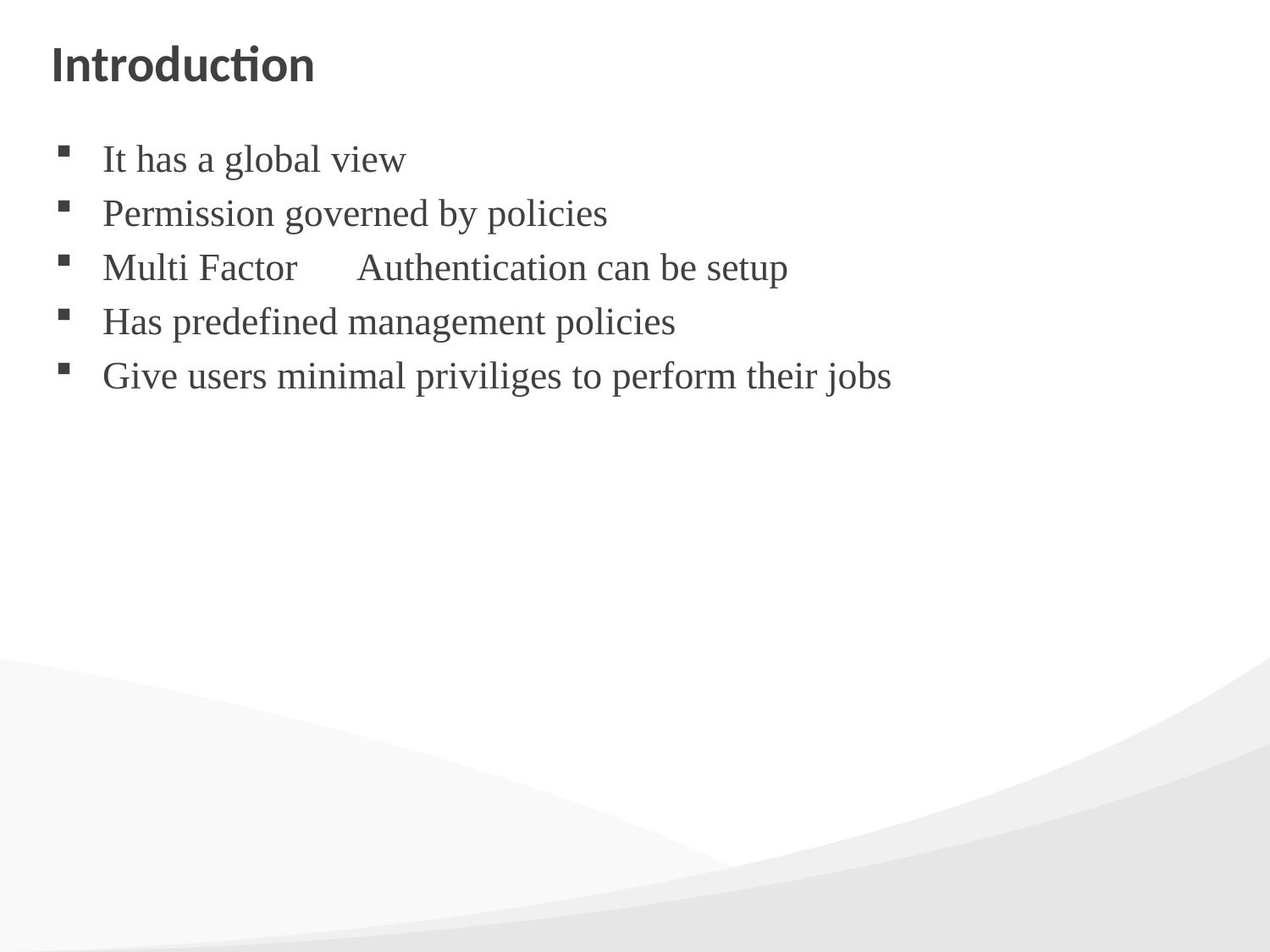

# Introduction
It has a global view
Permission governed by policies
Multi Factor 	Authentication can be setup
Has predefined management policies
Give users minimal priviliges to perform their jobs